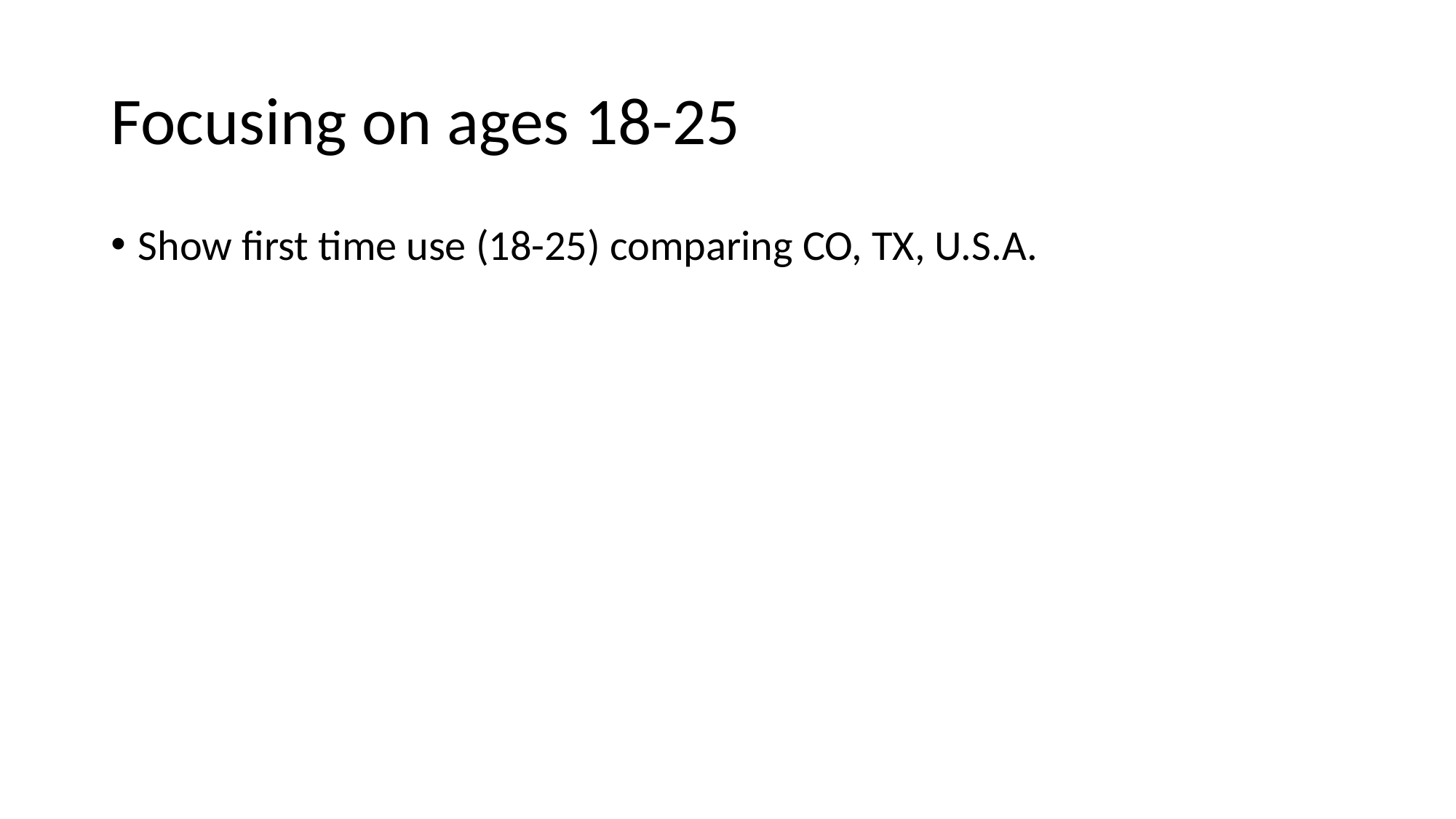

# Focusing on ages 18-25
Show first time use (18-25) comparing CO, TX, U.S.A.